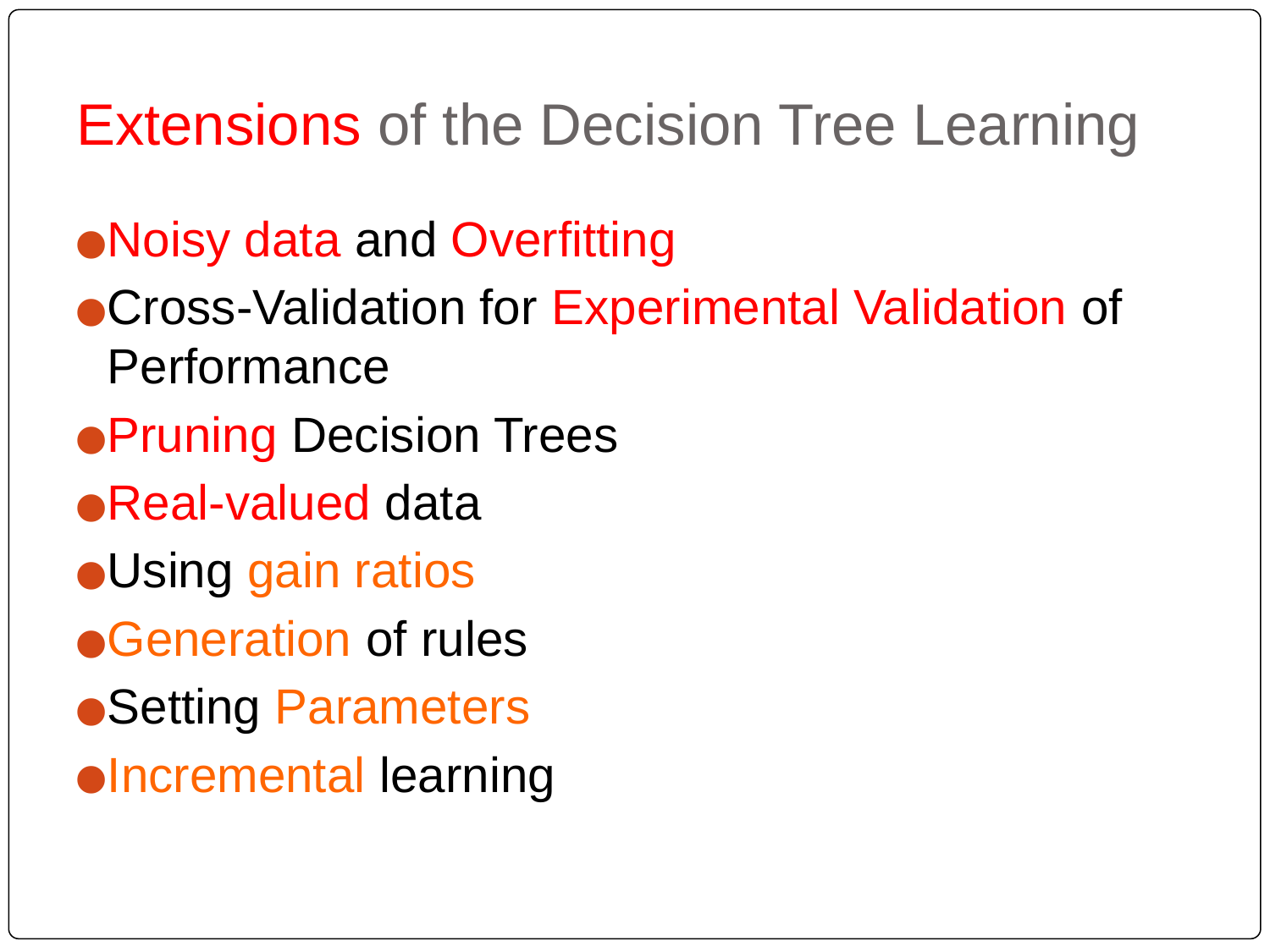

# Extensions of the Decision Tree Learning
Noisy data and Overfitting
Cross-Validation for Experimental Validation of Performance
Pruning Decision Trees
Real-valued data
Using gain ratios
Generation of rules
Setting Parameters
Incremental learning